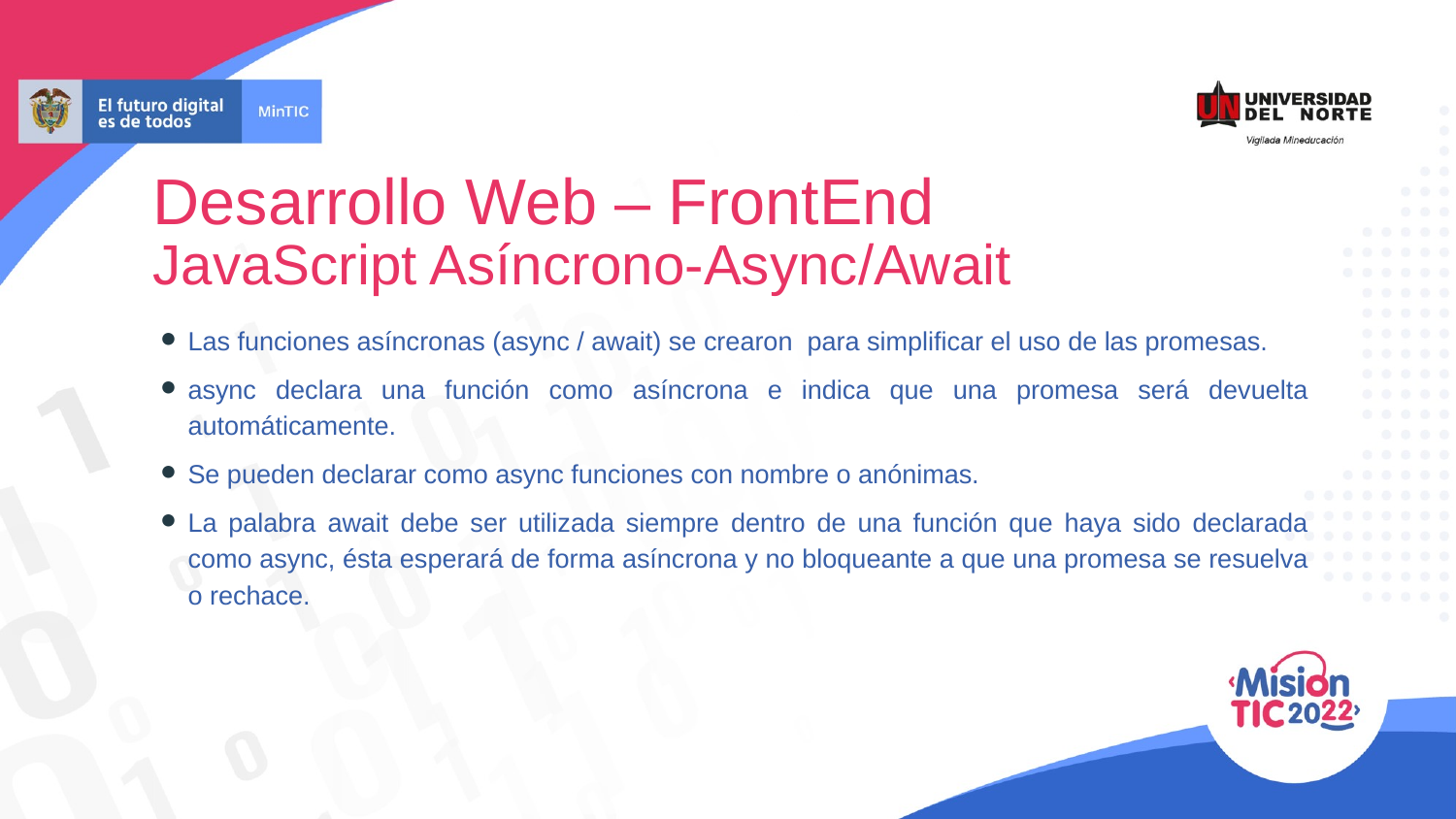

Desarrollo Web – FrontEnd
JavaScript Asíncrono-Async/Await
Las funciones asíncronas (async / await) se crearon  para simplificar el uso de las promesas.
async declara una función como asíncrona e indica que una promesa será devuelta automáticamente.
Se pueden declarar como async funciones con nombre o anónimas.
La palabra await debe ser utilizada siempre dentro de una función que haya sido declarada como async, ésta esperará de forma asíncrona y no bloqueante a que una promesa se resuelva o rechace.